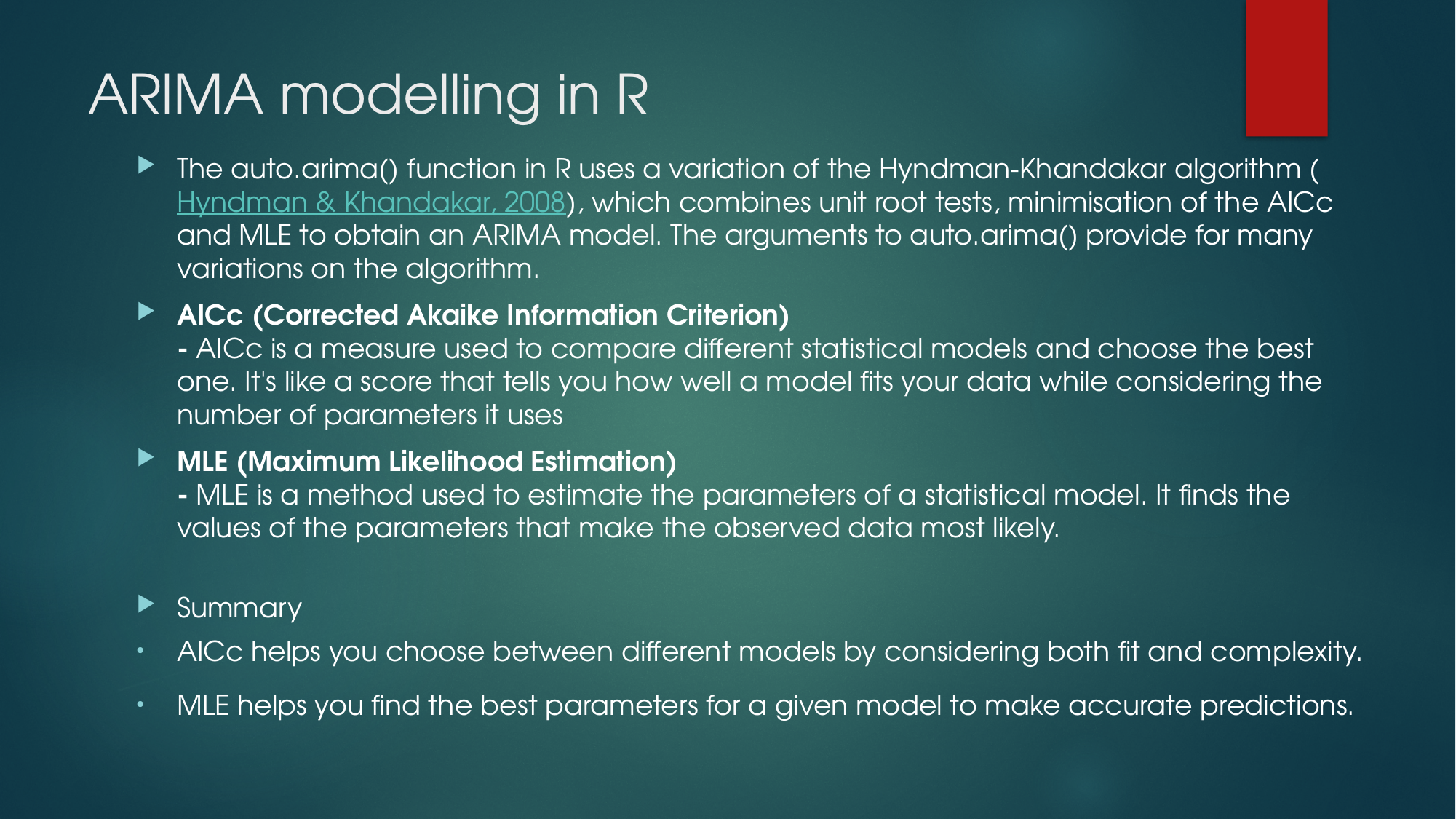

# ARIMA modelling in R
The auto.arima() function in R uses a variation of the Hyndman-Khandakar algorithm (Hyndman & Khandakar, 2008), which combines unit root tests, minimisation of the AICc and MLE to obtain an ARIMA model. The arguments to auto.arima() provide for many variations on the algorithm.
AICc (Corrected Akaike Information Criterion)
- AICc is a measure used to compare different statistical models and choose the best one. It's like a score that tells you how well a model fits your data while considering the number of parameters it uses
MLE (Maximum Likelihood Estimation)
- MLE is a method used to estimate the parameters of a statistical model. It finds the values of the parameters that make the observed data most likely.
Summary
AICc helps you choose between different models by considering both fit and complexity.
MLE helps you find the best parameters for a given model to make accurate predictions.